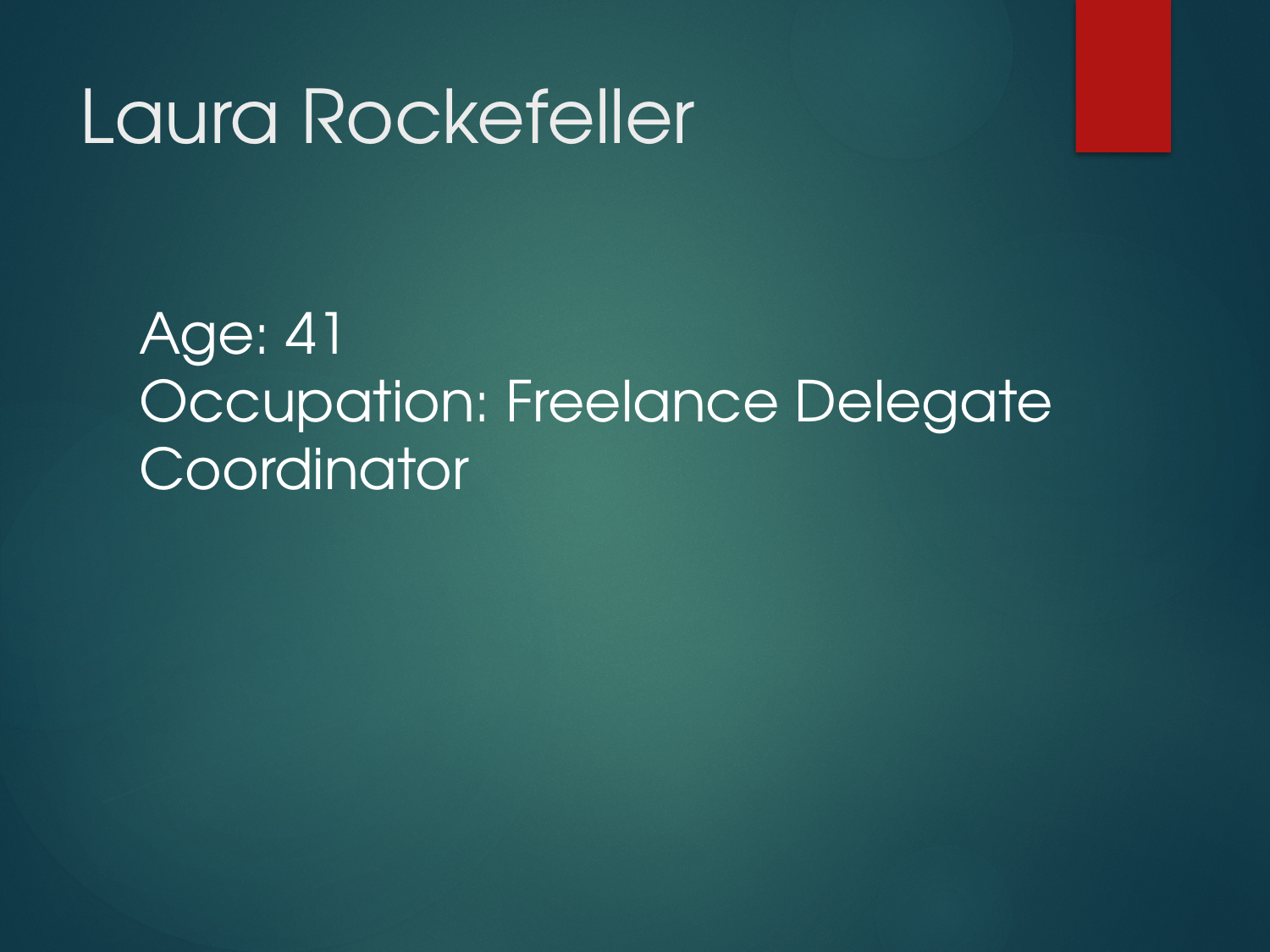

# Laura Rockefeller

Age: 41
Occupation: Freelance Delegate Coordinator